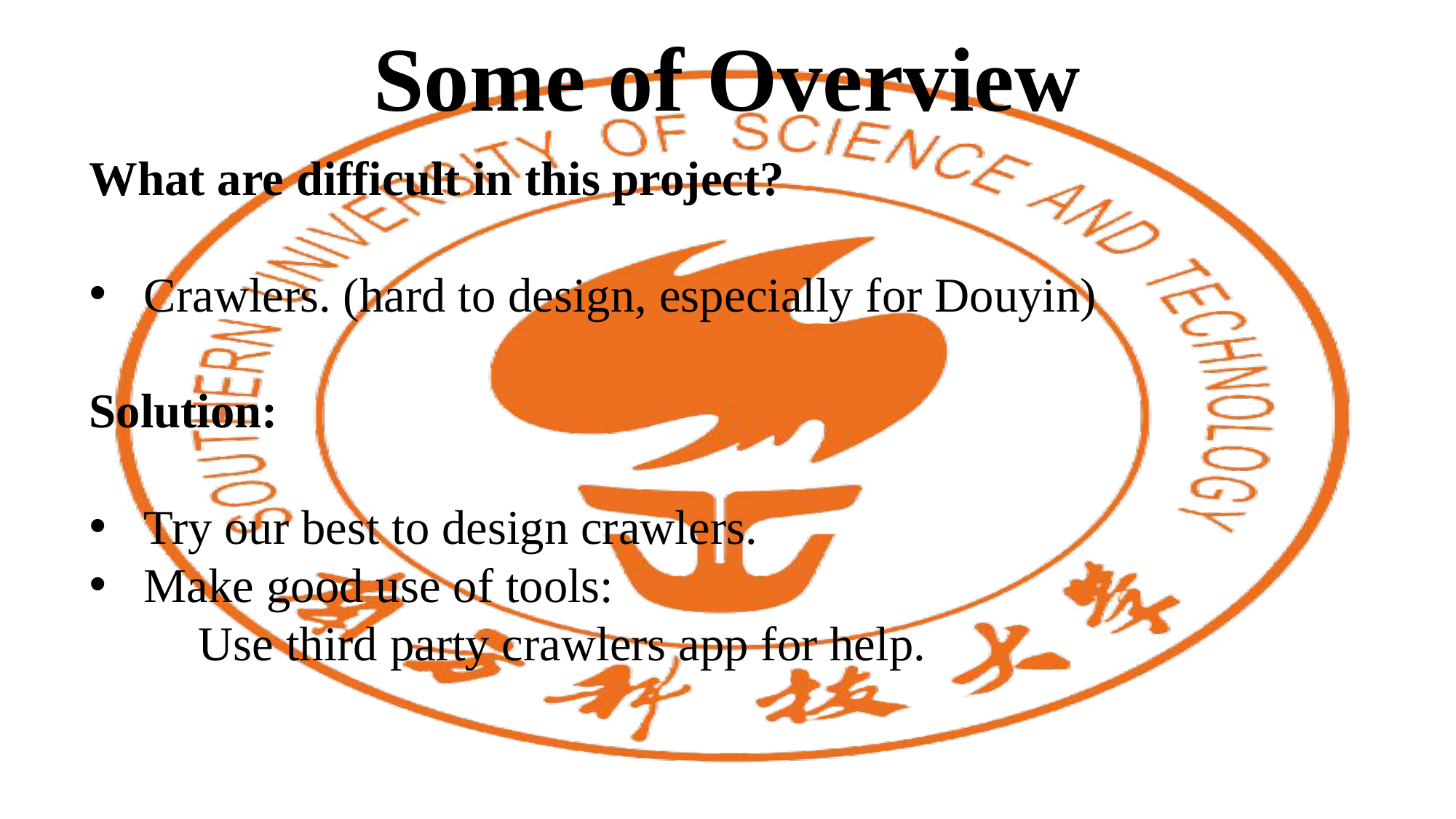

Some of Overview
What are difficult in this project?

Crawlers. (hard to design, especially for Douyin)

Solution:

Try our best to design crawlers.
Make good use of tools:
	Use third party crawlers app for help.